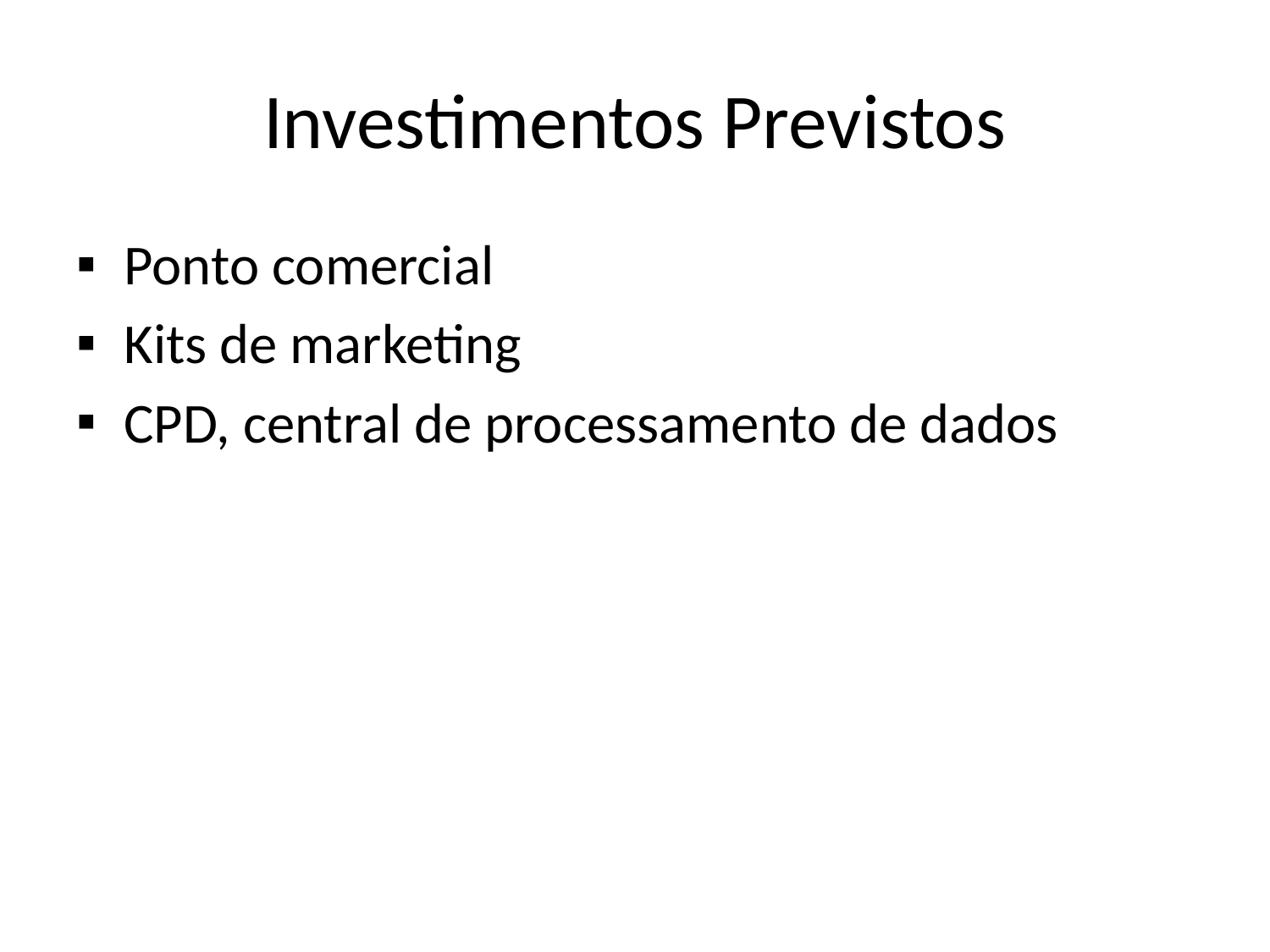

# Investimentos Previstos
Ponto comercial
Kits de marketing
CPD, central de processamento de dados